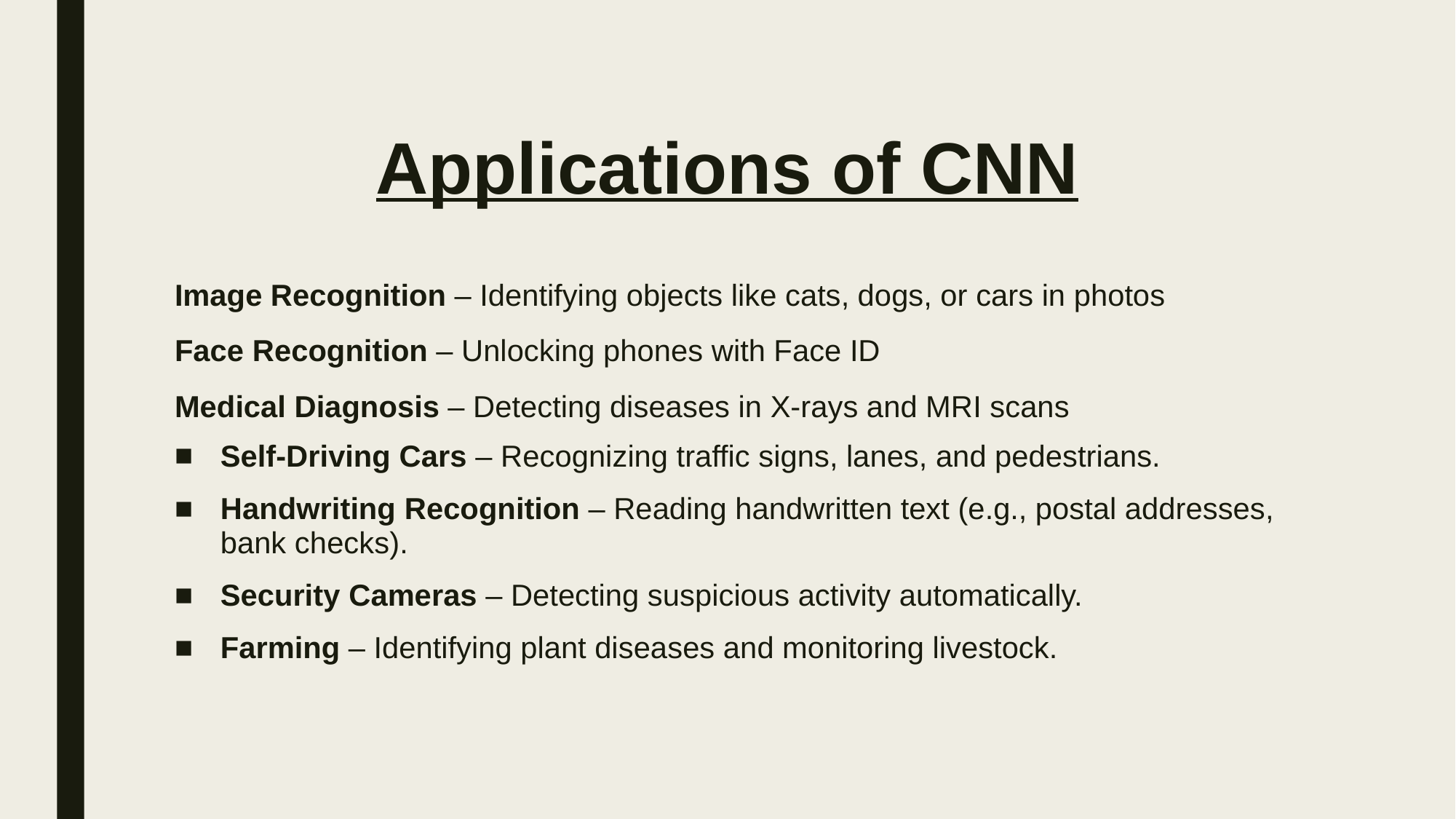

# Applications of CNN
Image Recognition – Identifying objects like cats, dogs, or cars in photos
Face Recognition – Unlocking phones with Face ID
Medical Diagnosis – Detecting diseases in X-rays and MRI scans
Self-Driving Cars – Recognizing traffic signs, lanes, and pedestrians.
Handwriting Recognition – Reading handwritten text (e.g., postal addresses, bank checks).
Security Cameras – Detecting suspicious activity automatically.
Farming – Identifying plant diseases and monitoring livestock.